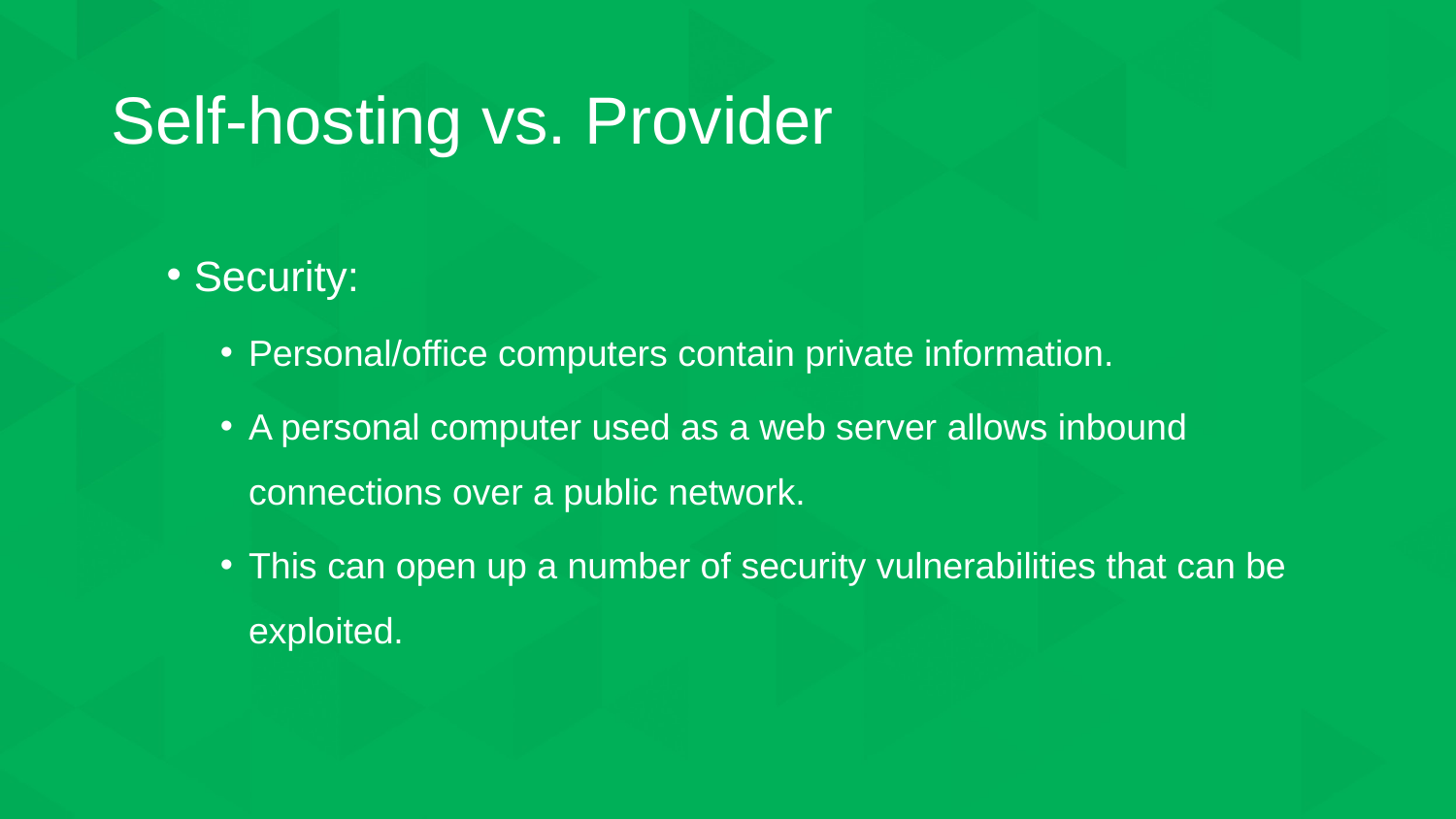

# Self-hosting vs. Provider
Security:
Personal/office computers contain private information.
A personal computer used as a web server allows inbound connections over a public network.
This can open up a number of security vulnerabilities that can be exploited.